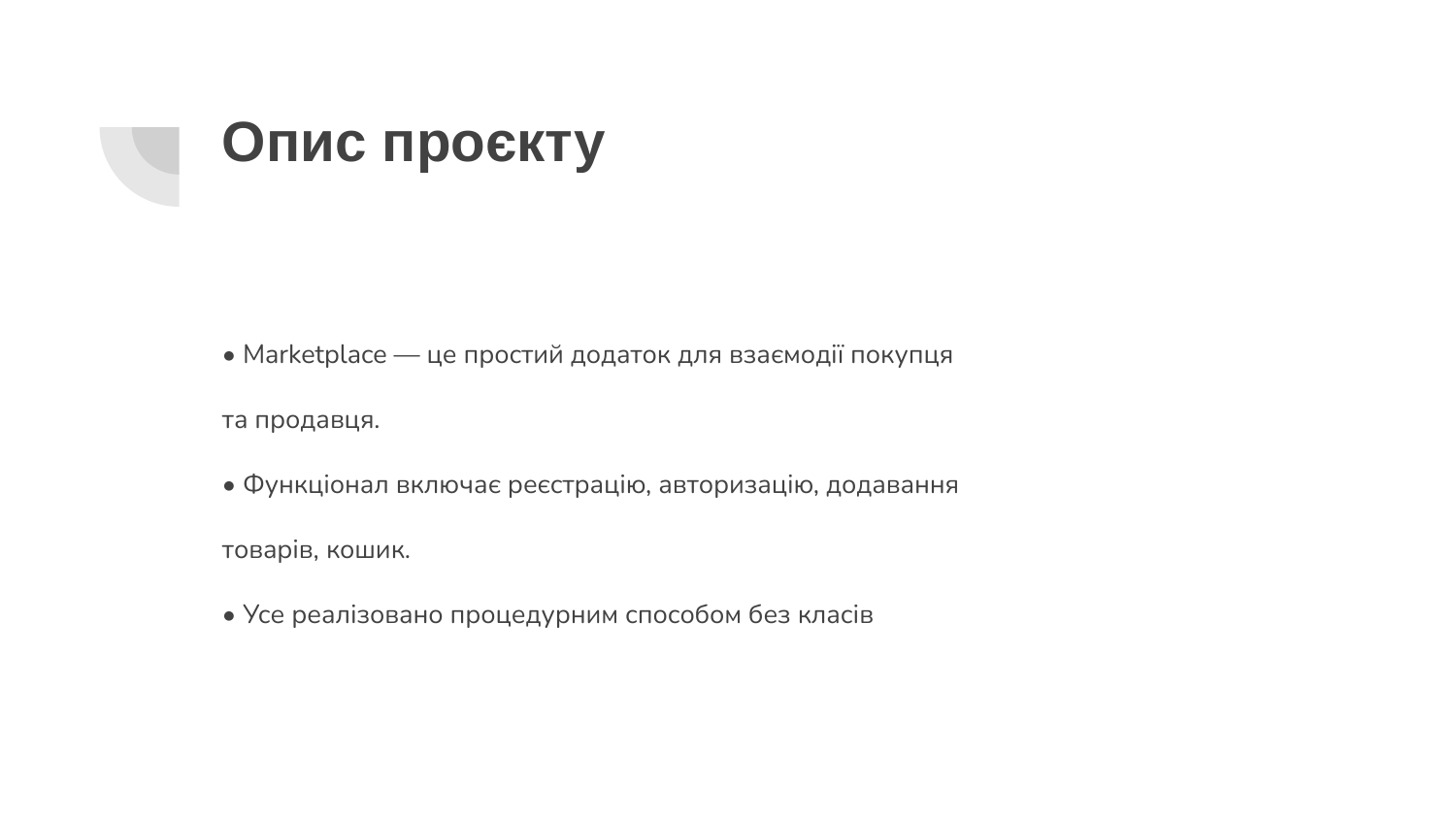

# Опис проєкту
• Marketplace — це простий додаток для взаємодії покупця
та продавця.
• Функціонал включає реєстрацію, авторизацію, додавання
товарів, кошик.
• Усе реалізовано процедурним способом без класів